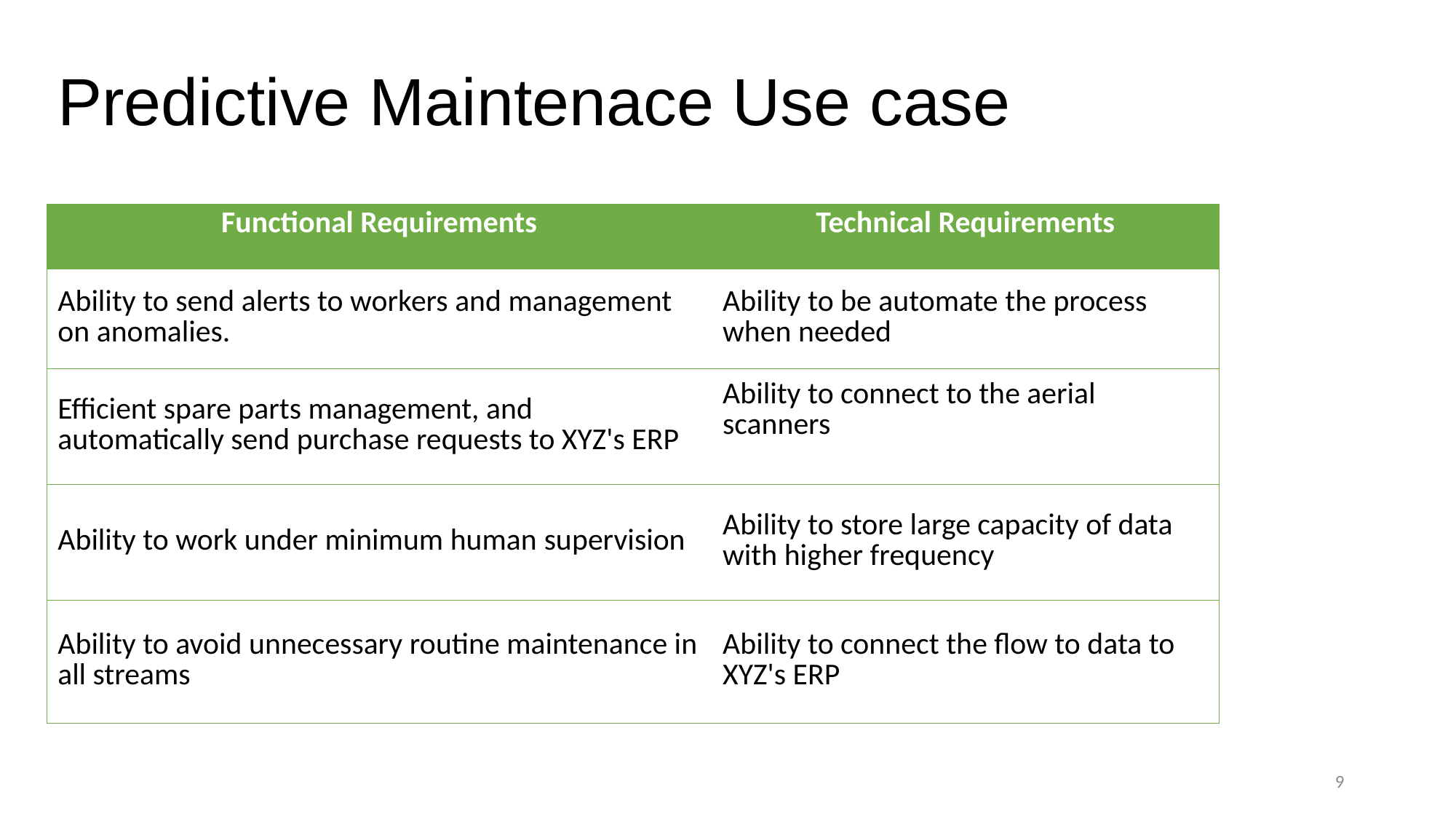

# Predictive Maintenace Use case
| Functional Requirements | Technical Requirements |
| --- | --- |
| Ability to send alerts to workers and management on anomalies. | Ability to be automate the process when needed |
| Efficient spare parts management, and automatically send purchase requests to XYZ's ERP | Ability to connect to the aerial scanners |
| Ability to work under minimum human supervision | Ability to store large capacity of data with higher frequency |
| Ability to avoid unnecessary routine maintenance in all streams | Ability to connect the flow to data to XYZ's ERP |
9